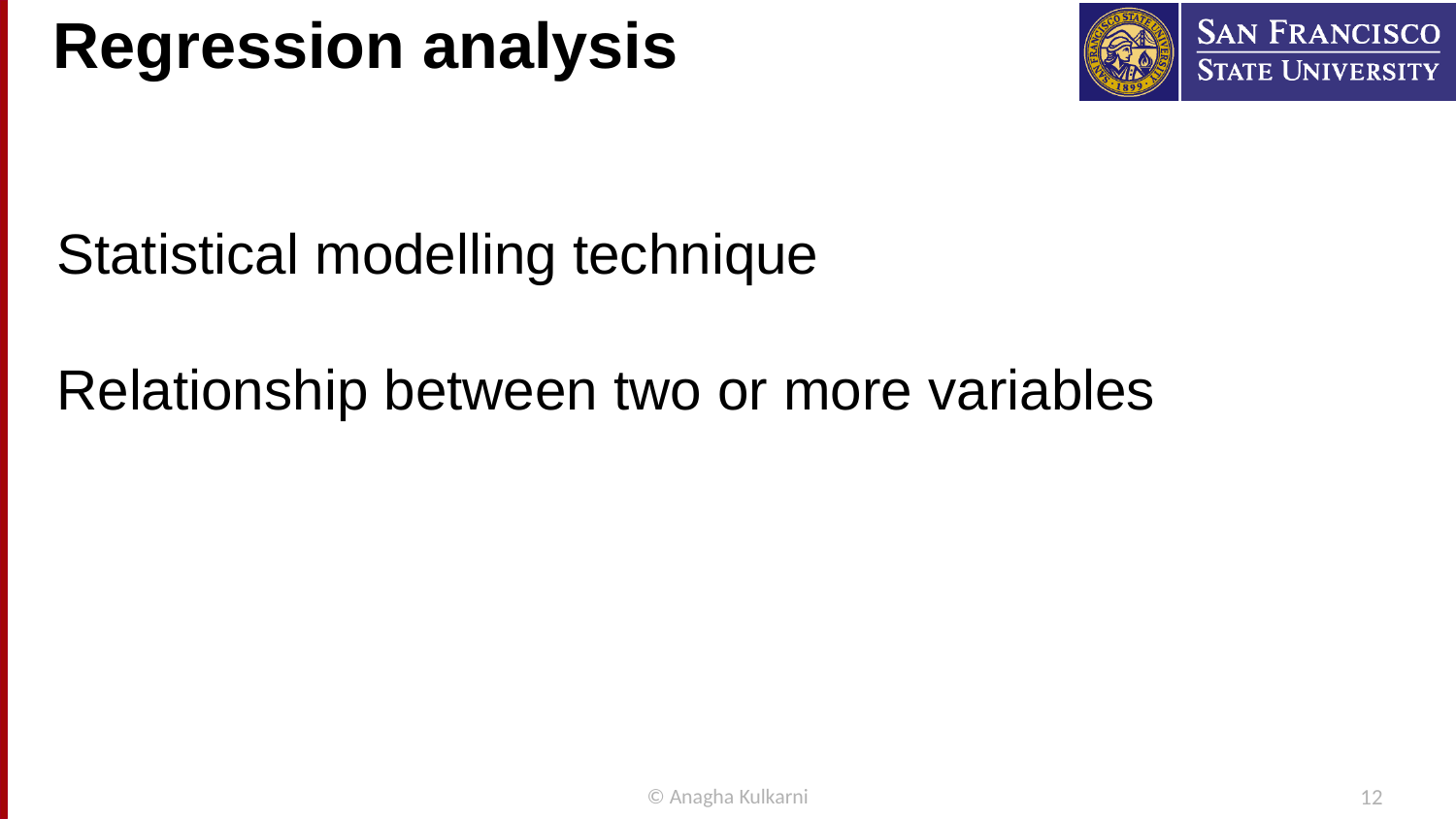

# Regression analysis
Statistical modelling technique

Relationship between two or more variables

© Anagha Kulkarni
12